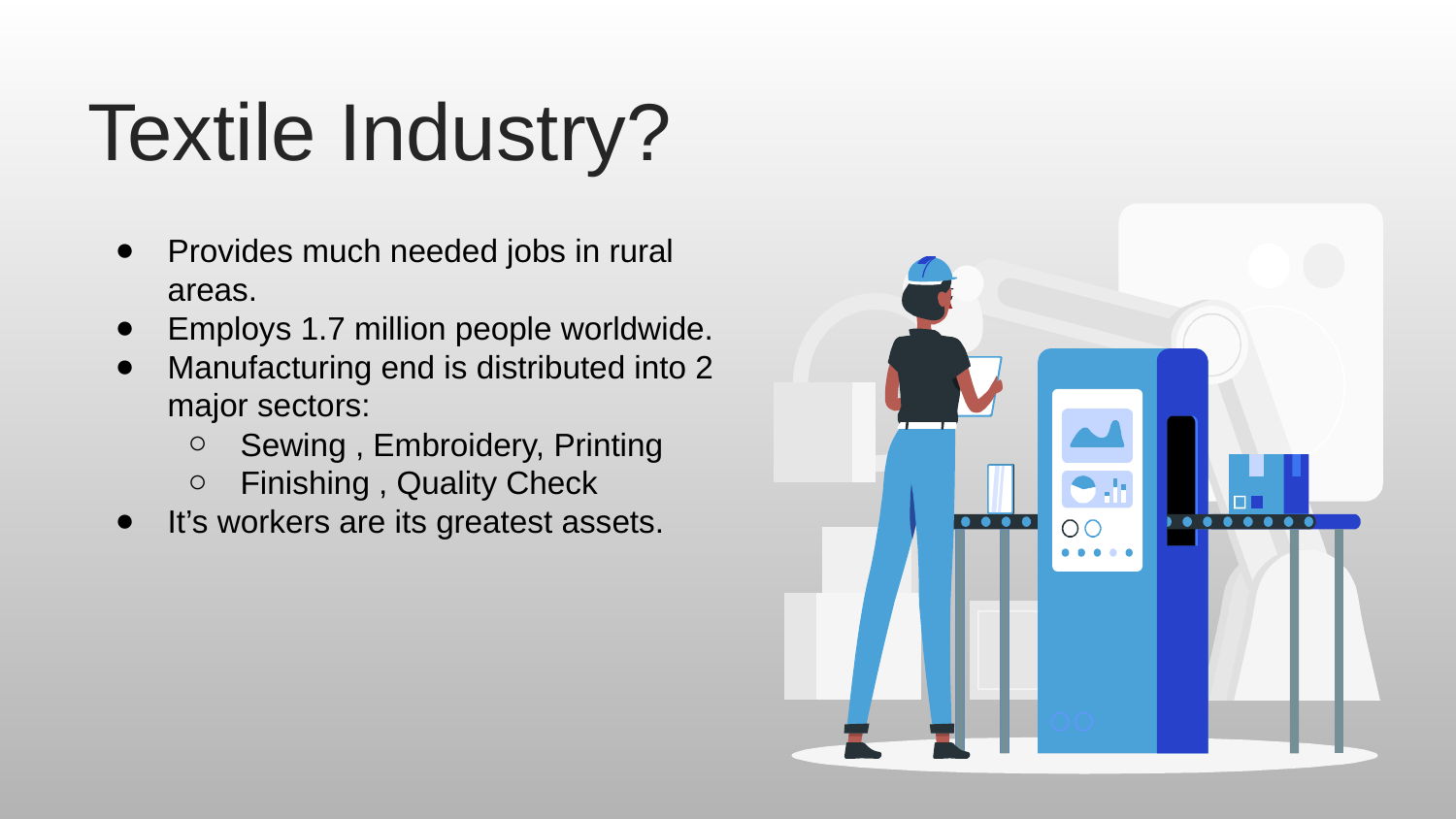

# Textile Industry?

Provides much needed jobs in rural areas.
Employs 1.7 million people worldwide.
Manufacturing end is distributed into 2 major sectors:
Sewing , Embroidery, Printing
Finishing , Quality Check
It’s workers are its greatest assets.